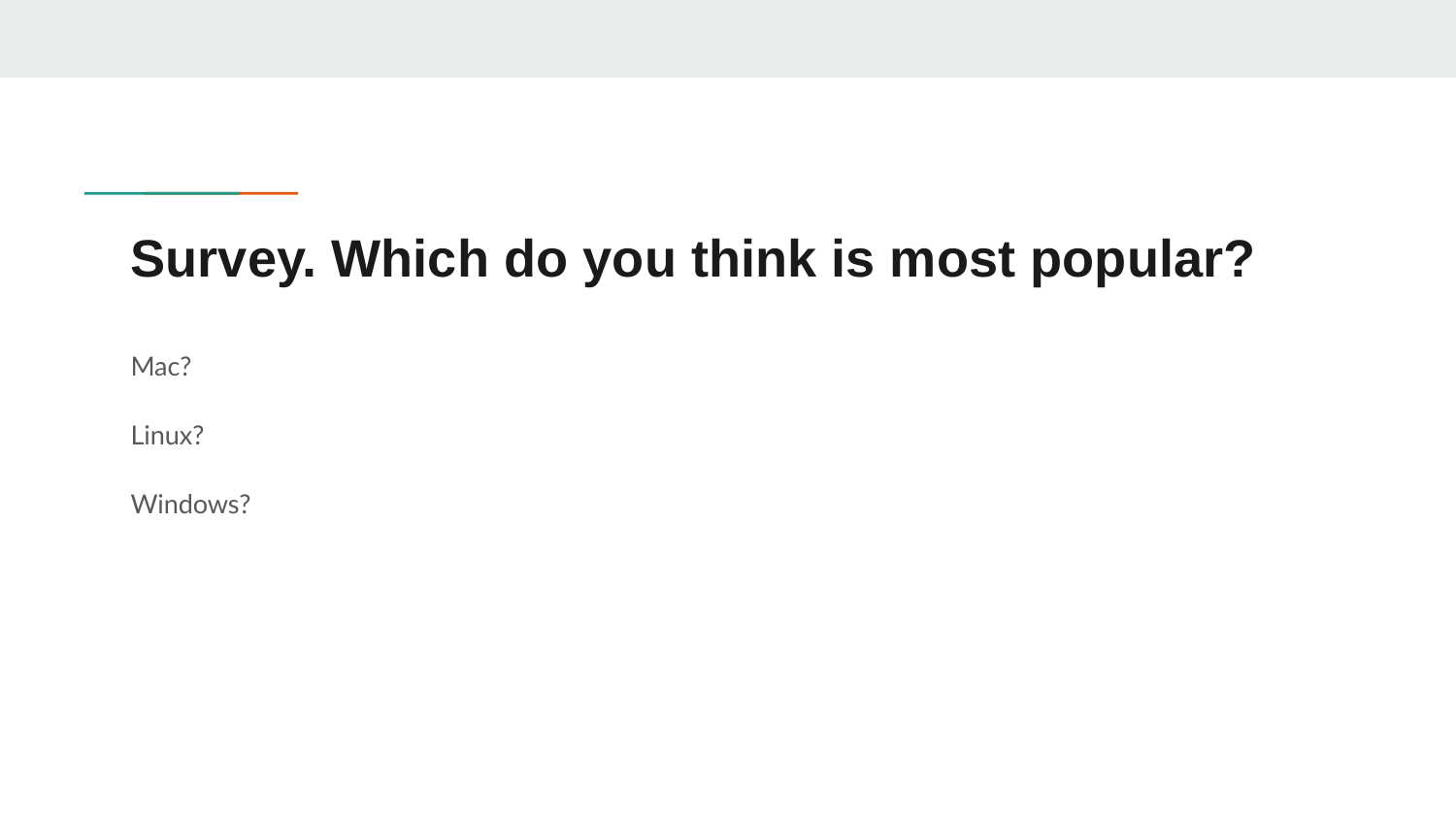

# Survey. Which do you think is most popular?
Mac?
Linux?
Windows?